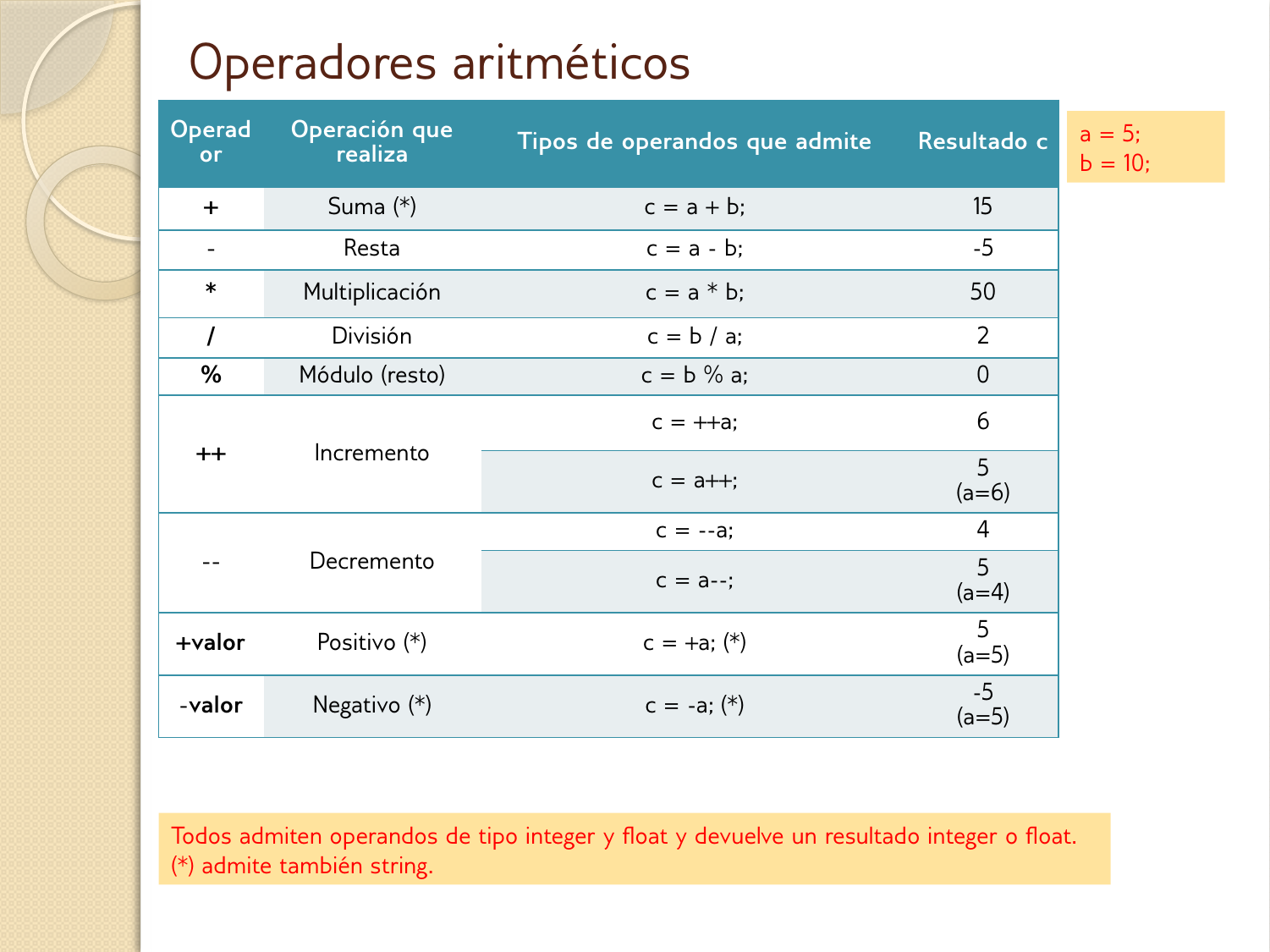

# Operadores aritméticos
| Operador | Operación que realiza | Tipos de operandos que admite | Resultado c |
| --- | --- | --- | --- |
| + | Suma (\*) | c = a + b; | 15 |
| - | Resta | c = a - b; | -5 |
| \* | Multiplicación | c = a \* b; | 50 |
| / | División | c = b / a; | 2 |
| % | Módulo (resto) | c = b % a; | 0 |
| ++ | Incremento | c = ++a; | 6 |
|  |  | c = a++; | 5 (a=6) |
| -- | Decremento | c = --a; | 4 |
|  |  | c = a--; | 5 (a=4) |
| +valor | Positivo (\*) | c = +a; (\*) | 5 (a=5) |
| -valor | Negativo (\*) | c = -a; (\*) | -5 (a=5) |
a = 5;
b = 10;
Todos admiten operandos de tipo integer y float y devuelve un resultado integer o float. (*) admite también string.